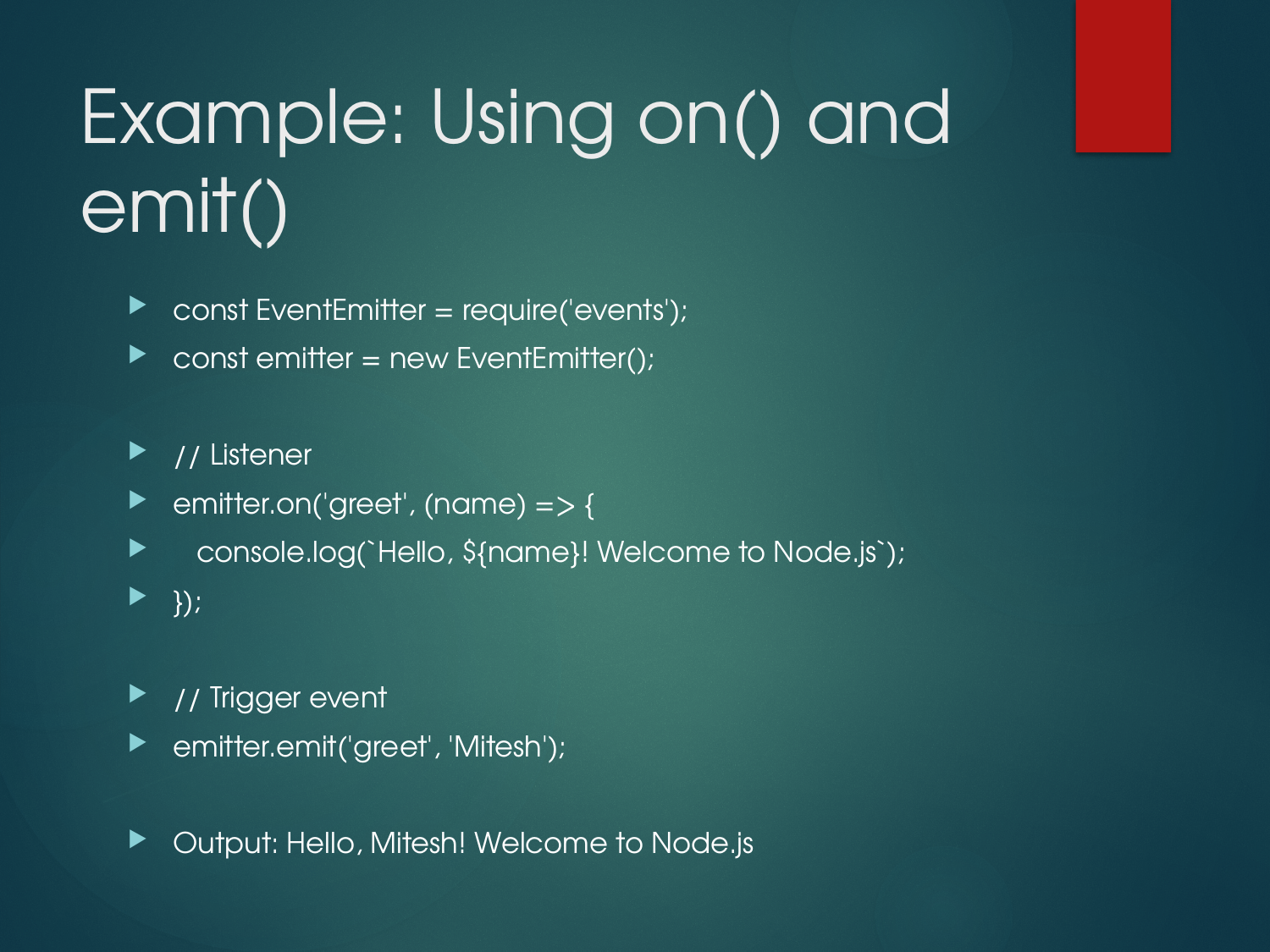

# Example: Using on() and emit()
const EventEmitter = require('events');
const emitter = new EventEmitter();

// Listener
emitter.on('greet', (name) => {
   console.log(`Hello, ${name}! Welcome to Node.js`);
});

// Trigger event
emitter.emit('greet', 'Mitesh');

Output: Hello, Mitesh! Welcome to Node.js